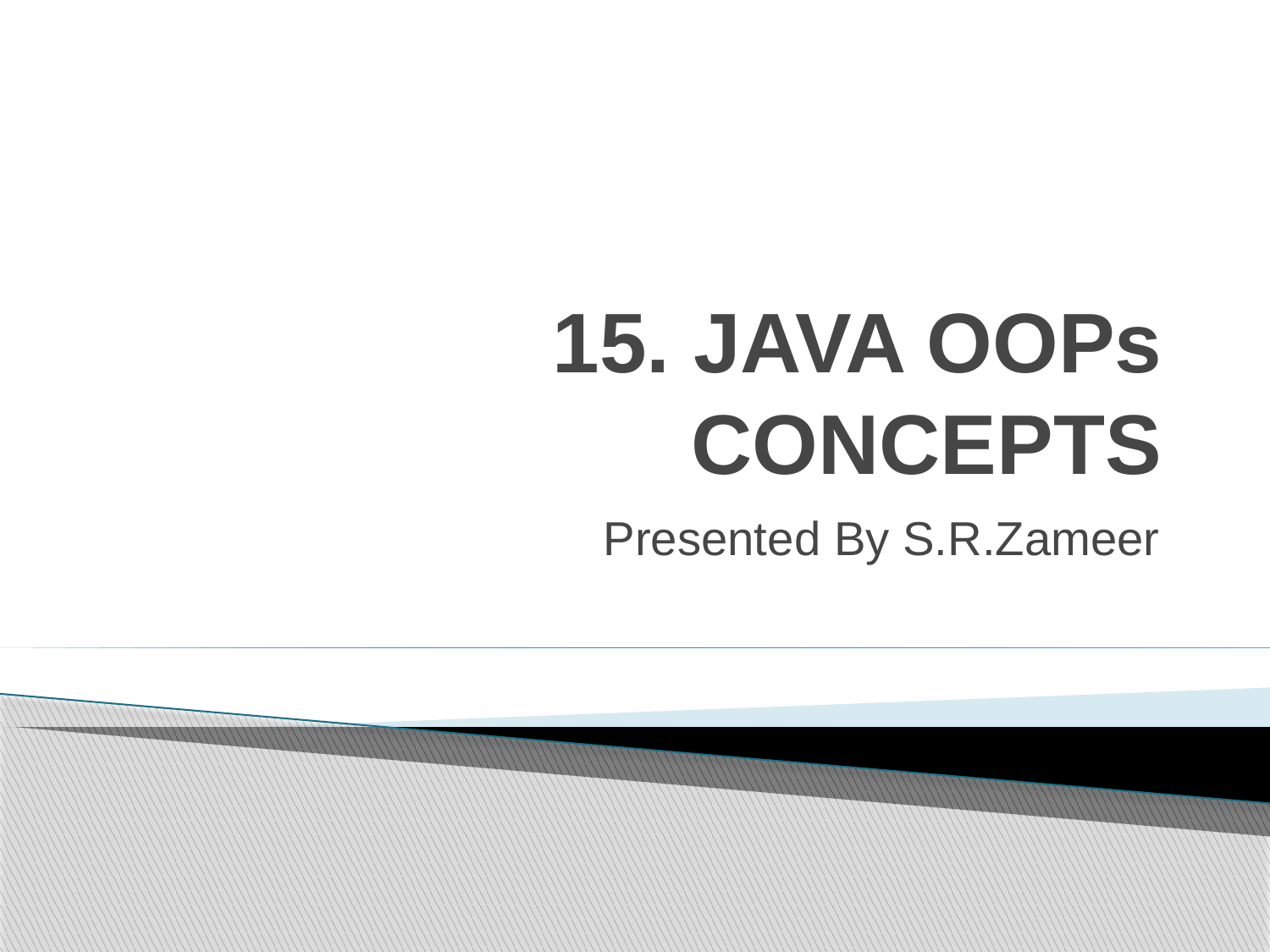

# 15. JAVA OOPs CONCEPTS
Presented By S.R.Zameer